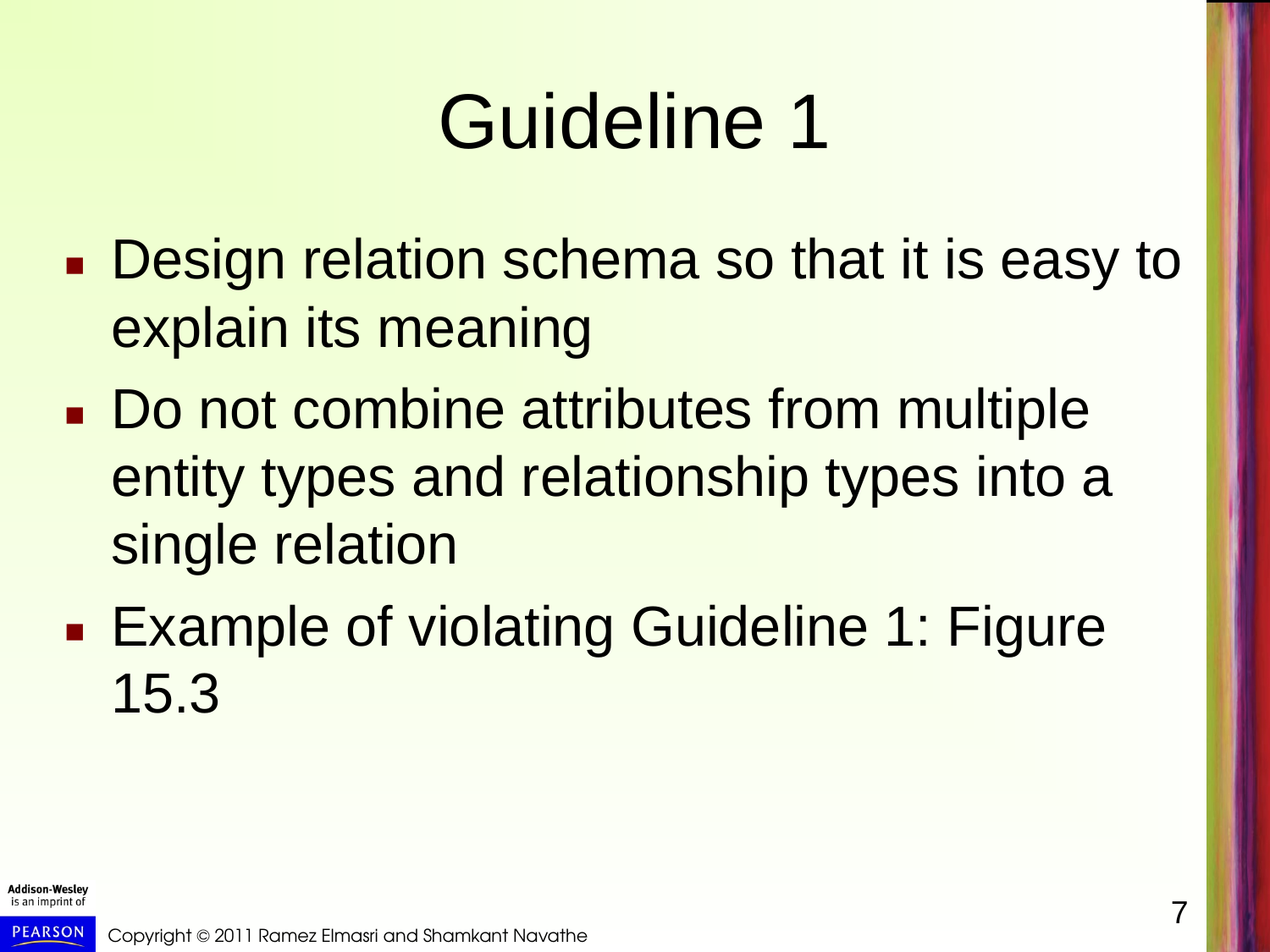

# Guideline 1
Design relation schema so that it is easy to explain its meaning
Do not combine attributes from multiple entity types and relationship types into a single relation
Example of violating Guideline 1: Figure 15.3
7